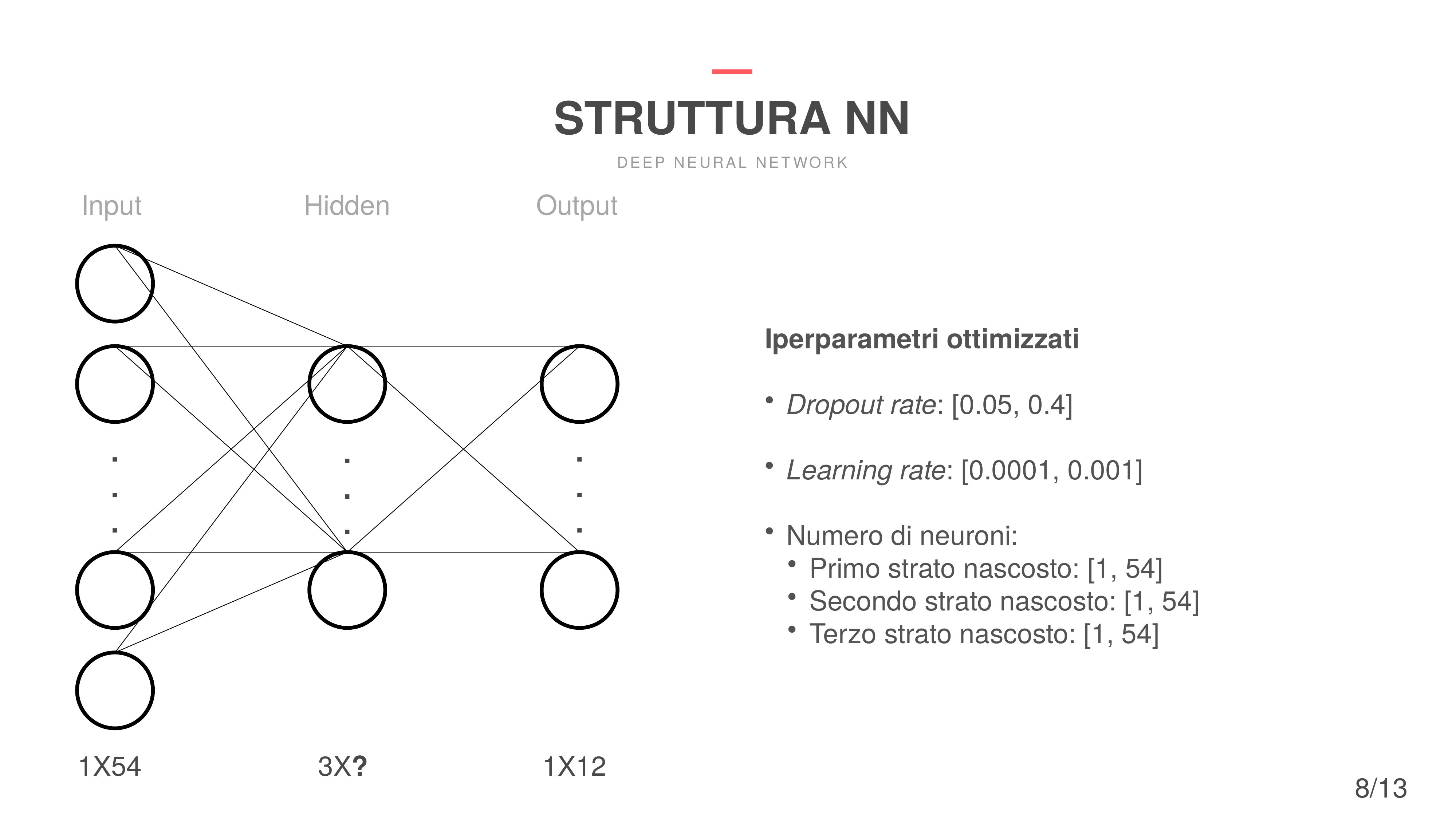

30

STRUTTURA NN
DEEP NEURAL NETWORK
Input
Hidden
Output

.
.
.
.
.
.
.
.
.

1X54
3X?
1X12
Iperparametri ottimizzati

Dropout rate: [0.05, 0.4]

Learning rate: [0.0001, 0.001]

Numero di neuroni:
Primo strato nascosto: [1, 54]
Secondo strato nascosto: [1, 54]
Terzo strato nascosto: [1, 54]
8/13